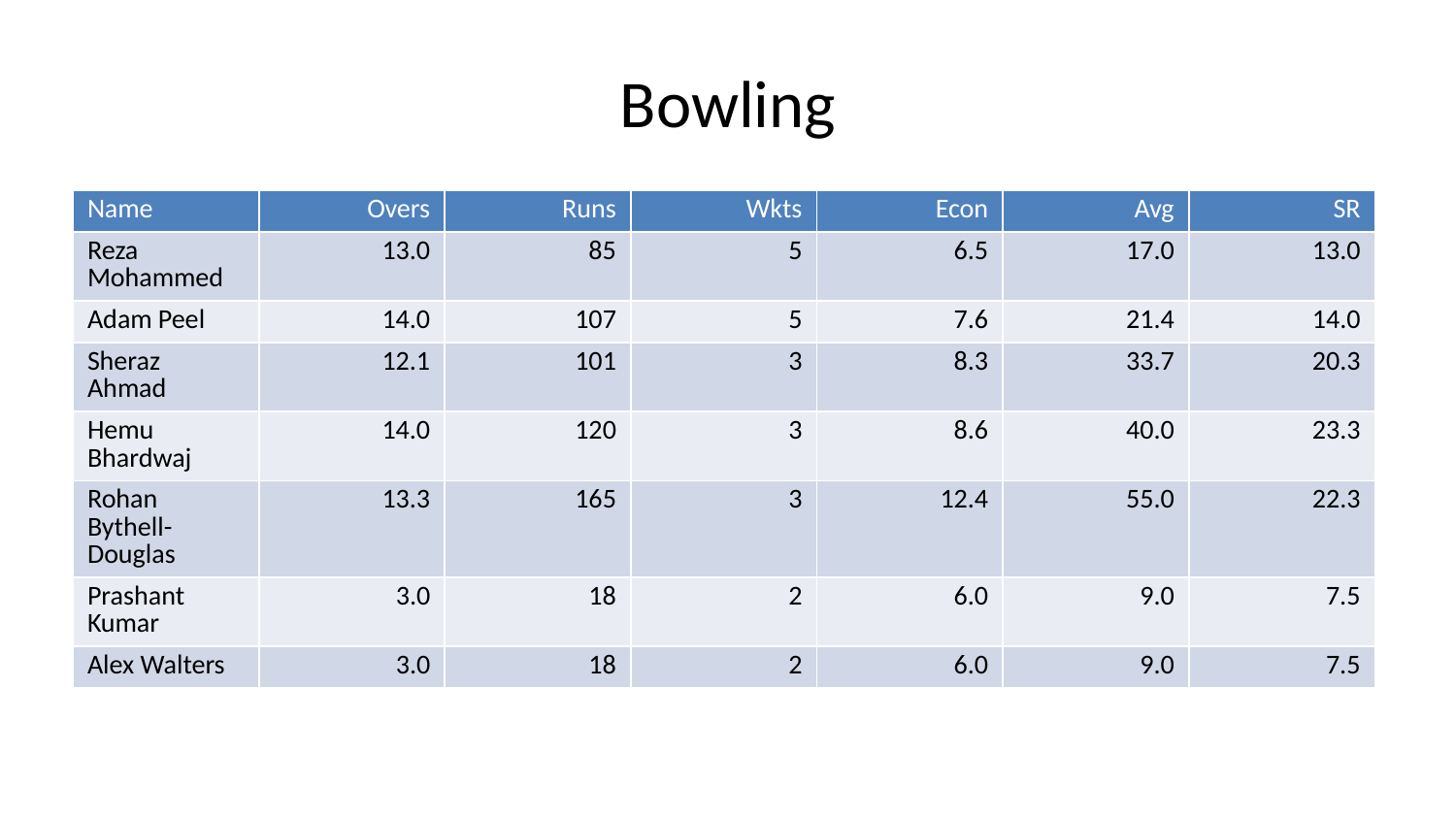

# Bowling
| Name | Overs | Runs | Wkts | Econ | Avg | SR |
| --- | --- | --- | --- | --- | --- | --- |
| Reza Mohammed | 13.0 | 85 | 5 | 6.5 | 17.0 | 13.0 |
| Adam Peel | 14.0 | 107 | 5 | 7.6 | 21.4 | 14.0 |
| Sheraz Ahmad | 12.1 | 101 | 3 | 8.3 | 33.7 | 20.3 |
| Hemu Bhardwaj | 14.0 | 120 | 3 | 8.6 | 40.0 | 23.3 |
| Rohan Bythell-Douglas | 13.3 | 165 | 3 | 12.4 | 55.0 | 22.3 |
| Prashant Kumar | 3.0 | 18 | 2 | 6.0 | 9.0 | 7.5 |
| Alex Walters | 3.0 | 18 | 2 | 6.0 | 9.0 | 7.5 |